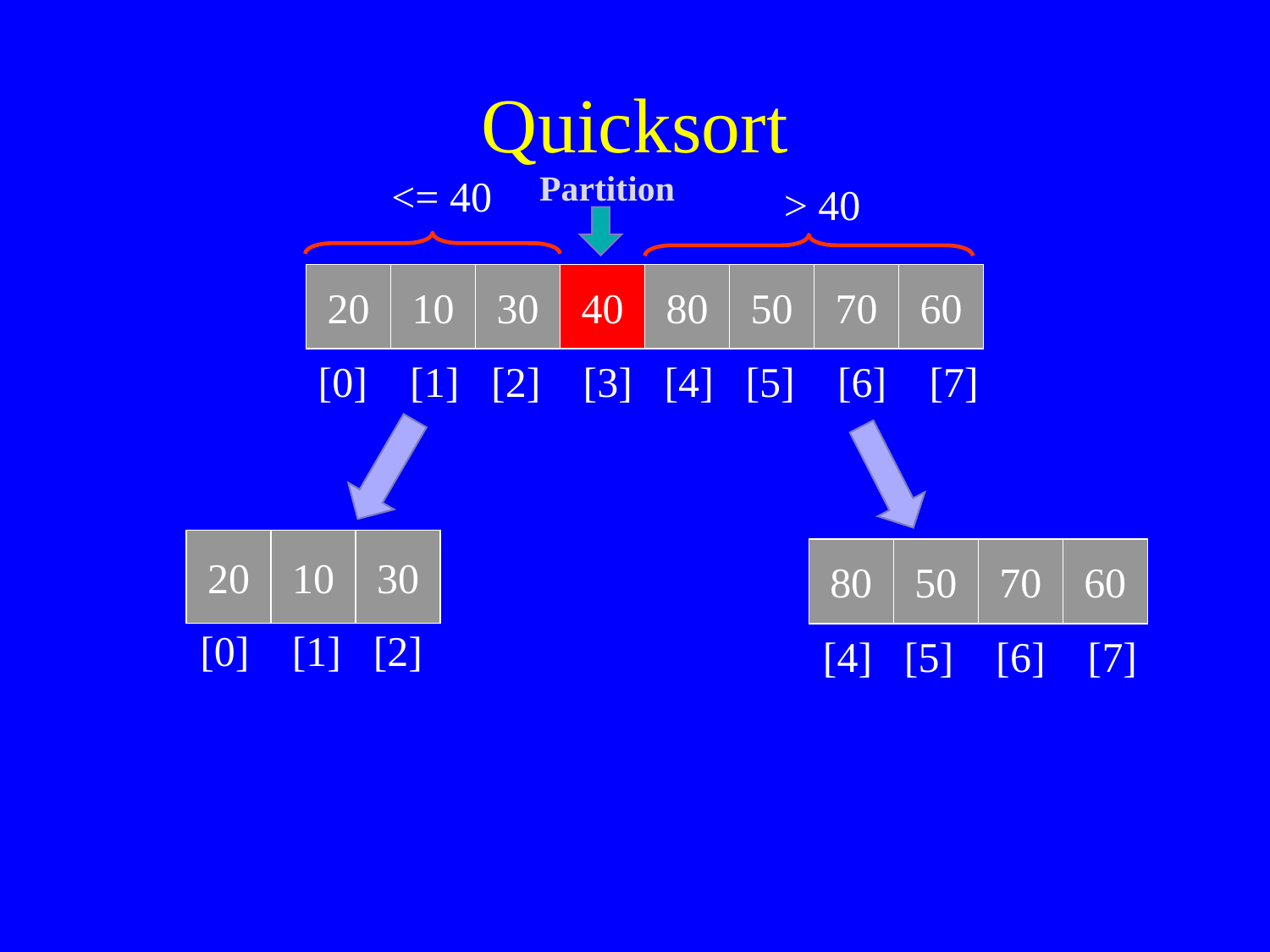

# Quicksort
Partition

<= 40
> 40
20
10
30
40
80
50
70
60
[0]    [1]   [2]    [3]   [4]   [5]    [6]    [7]

20
10
30
[0]    [1]   [2]
80
50
70
60
[4]   [5]    [6]    [7]